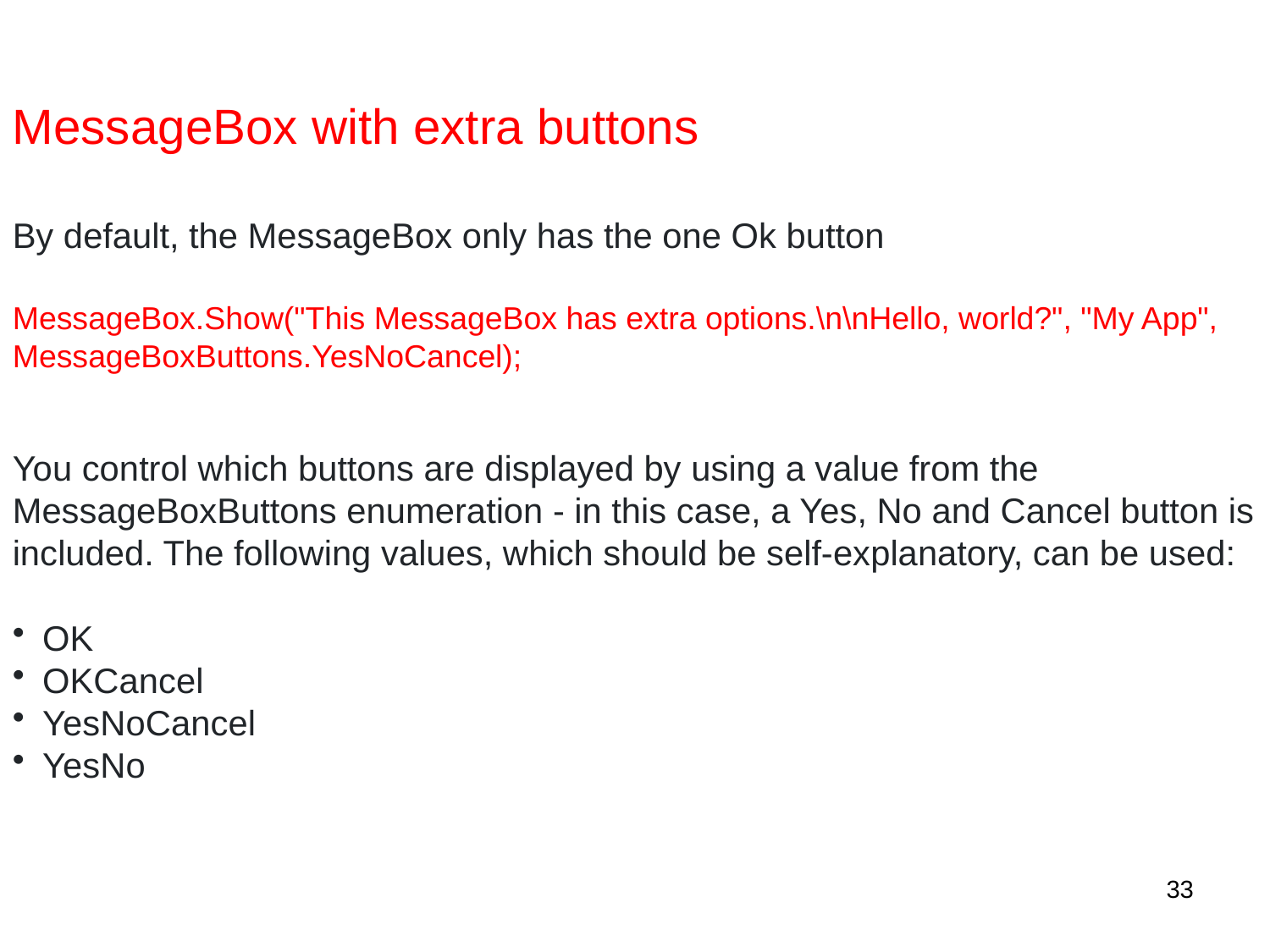

MessageBox with extra buttons

By default, the MessageBox only has the one Ok button

MessageBox.Show("This MessageBox has extra options.\n\nHello, world?", "My App", MessageBoxButtons.YesNoCancel);

You control which buttons are displayed by using a value from the MessageBoxButtons enumeration - in this case, a Yes, No and Cancel button is included. The following values, which should be self-explanatory, can be used:

OK
OKCancel
YesNoCancel
YesNo
33